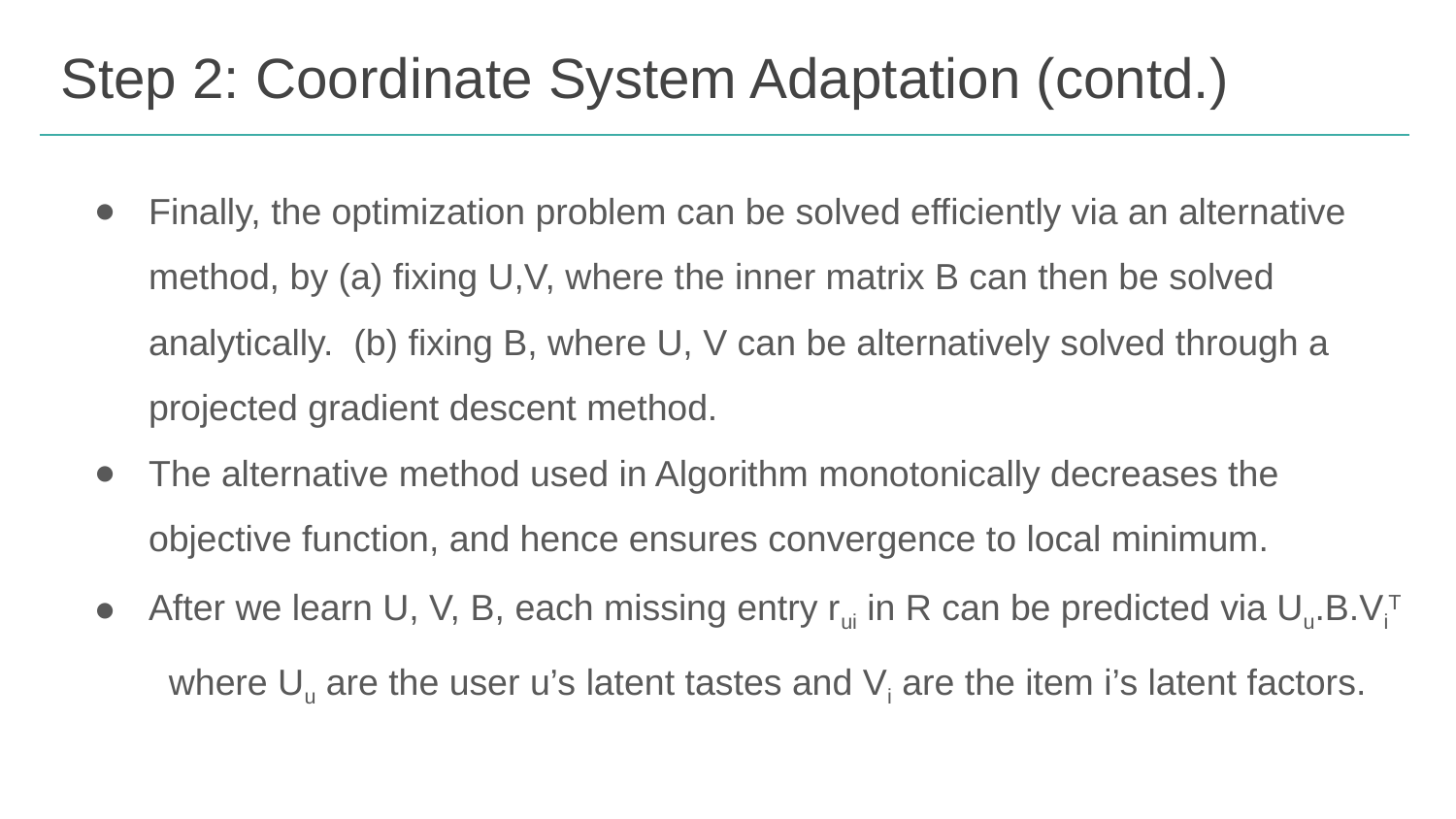

# Step 2: Coordinate System Adaptation (contd.)
Finally, the optimization problem can be solved efficiently via an alternative method, by (a) fixing U,V, where the inner matrix B can then be solved analytically.  (b) fixing B, where U, V can be alternatively solved through a projected gradient descent method.
The alternative method used in Algorithm monotonically decreases the objective function, and hence ensures convergence to local minimum.
After we learn U, V, B, each missing entry rui in R can be predicted via Uu.B.ViT   where Uu are the user u’s latent tastes and Vi are the item i’s latent factors.